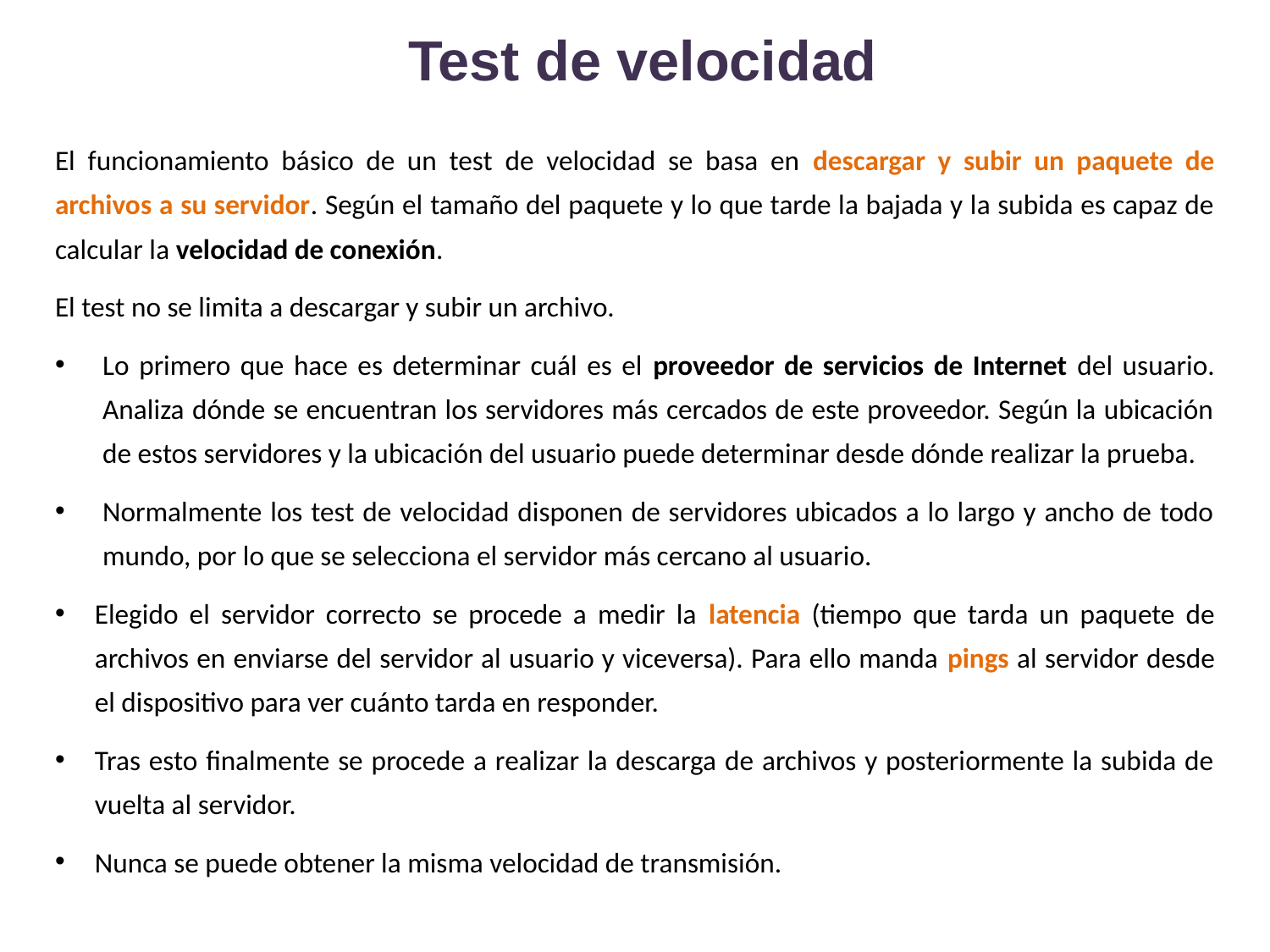

Test de velocidad
El funcionamiento básico de un test de velocidad se basa en descargar y subir un paquete de archivos a su servidor. Según el tamaño del paquete y lo que tarde la bajada y la subida es capaz de calcular la velocidad de conexión.
El test no se limita a descargar y subir un archivo.
Lo primero que hace es determinar cuál es el proveedor de servicios de Internet del usuario. Analiza dónde se encuentran los servidores más cercados de este proveedor. Según la ubicación de estos servidores y la ubicación del usuario puede determinar desde dónde realizar la prueba.
Normalmente los test de velocidad disponen de servidores ubicados a lo largo y ancho de todo mundo, por lo que se selecciona el servidor más cercano al usuario.
Elegido el servidor correcto se procede a medir la latencia (tiempo que tarda un paquete de archivos en enviarse del servidor al usuario y viceversa). Para ello manda pings al servidor desde el dispositivo para ver cuánto tarda en responder.
Tras esto finalmente se procede a realizar la descarga de archivos y posteriormente la subida de vuelta al servidor.
Nunca se puede obtener la misma velocidad de transmisión.